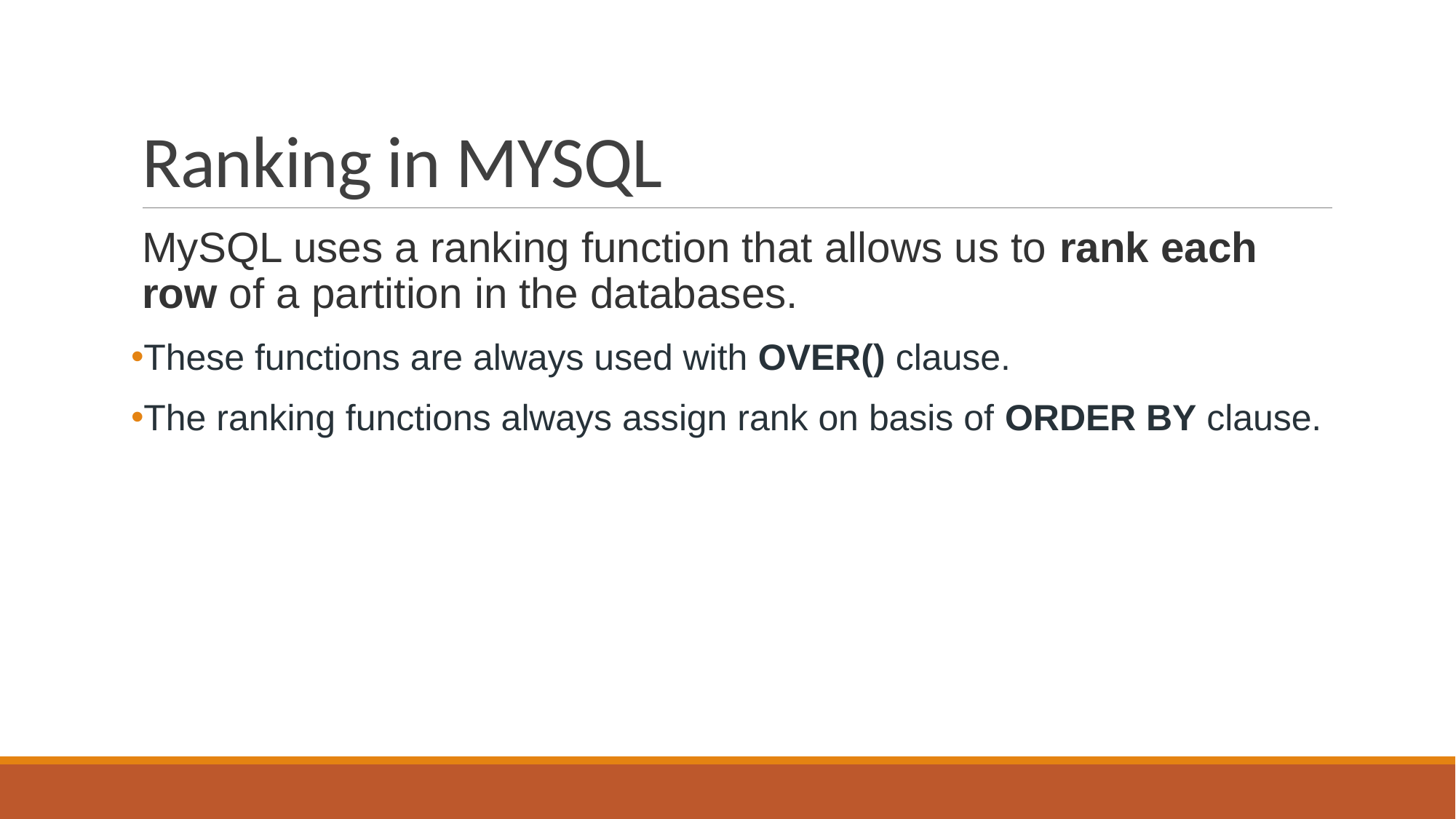

# Ranking in MYSQL
MySQL uses a ranking function that allows us to rank each row of a partition in the databases.
These functions are always used with OVER() clause.
The ranking functions always assign rank on basis of ORDER BY clause.